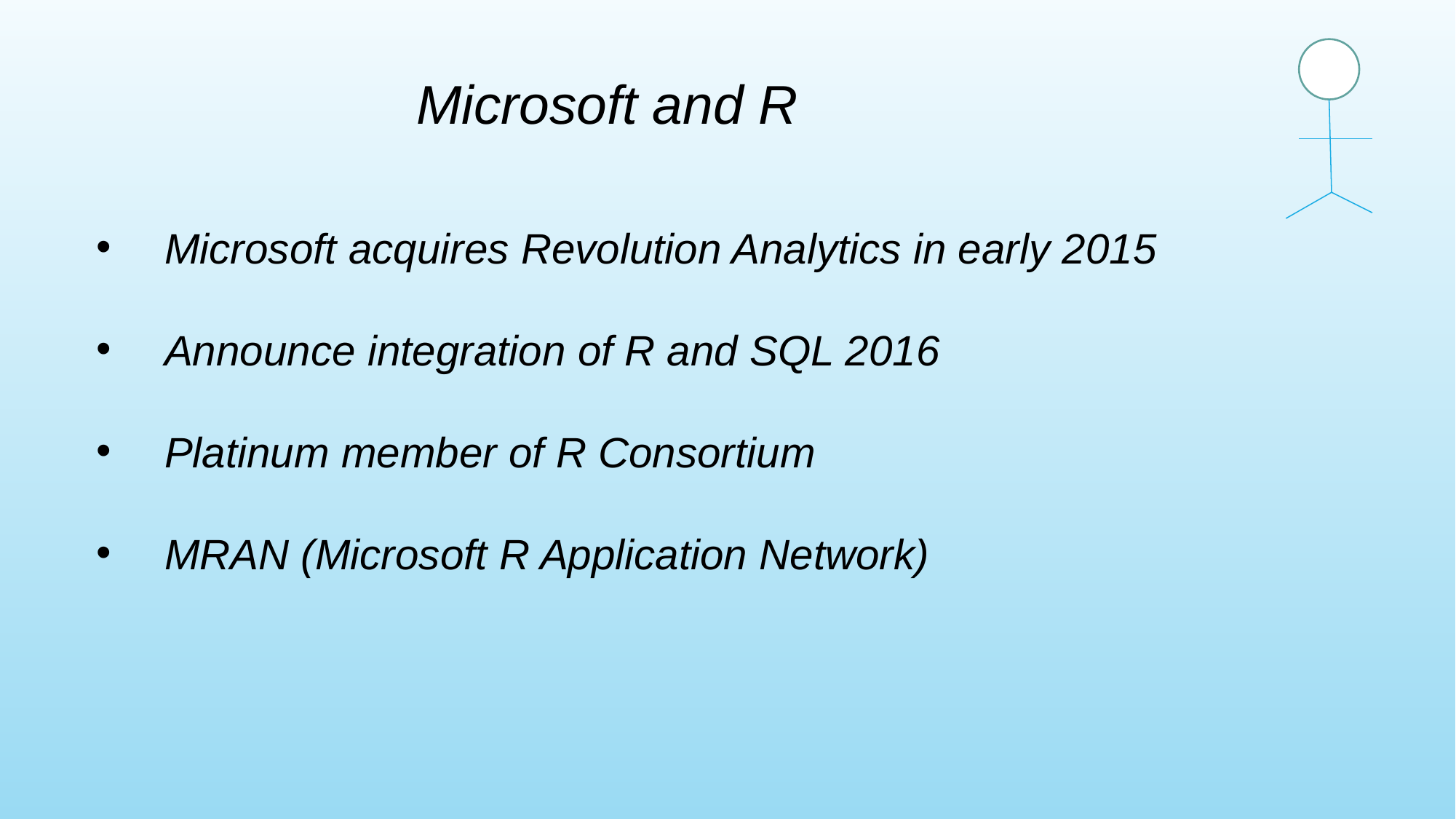

Microsoft and R

Microsoft acquires Revolution Analytics in early 2015

Announce integration of R and SQL 2016

Platinum member of R Consortium

MRAN (Microsoft R Application Network)